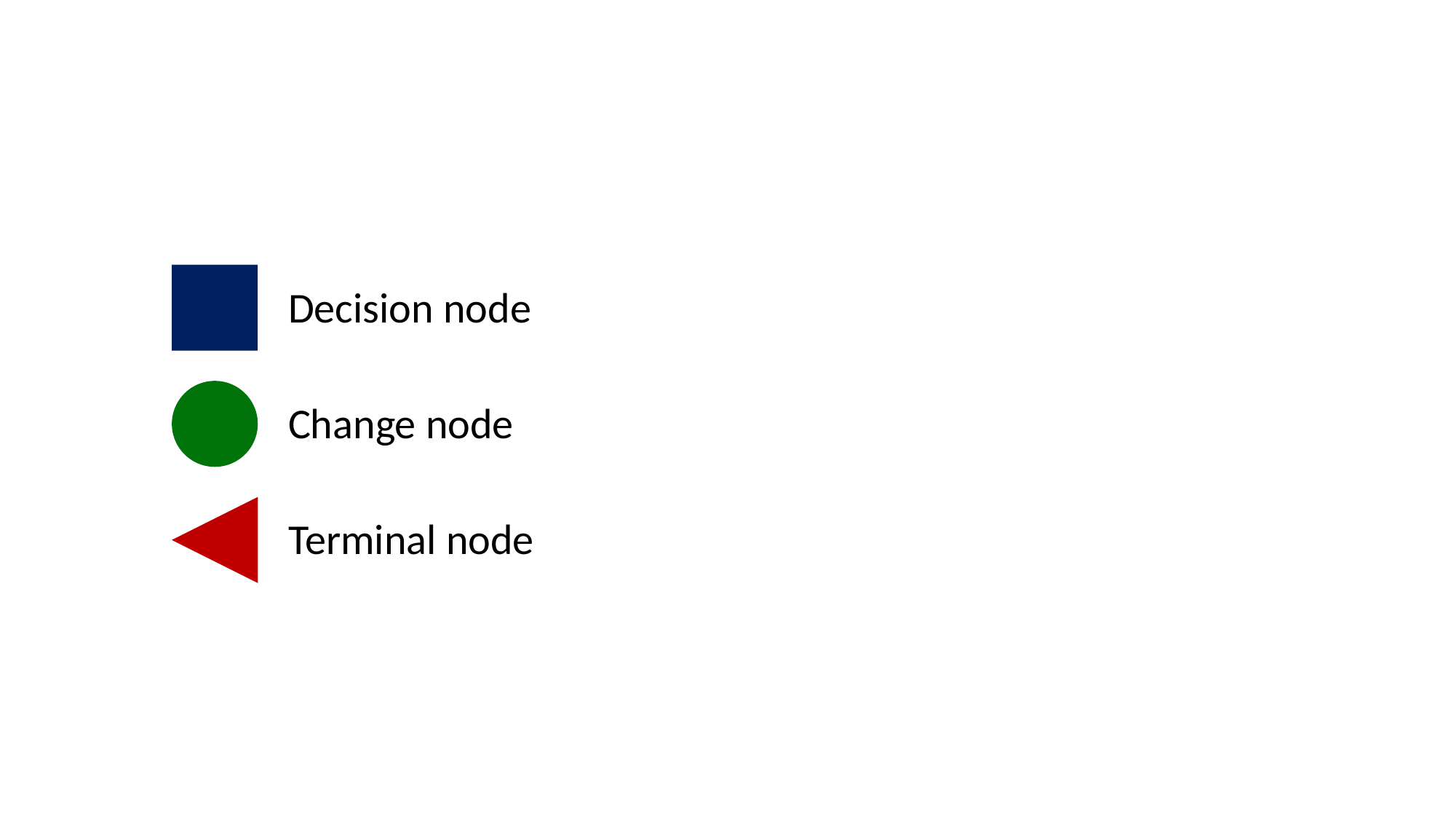

#

Decision node

Change node

Terminal node